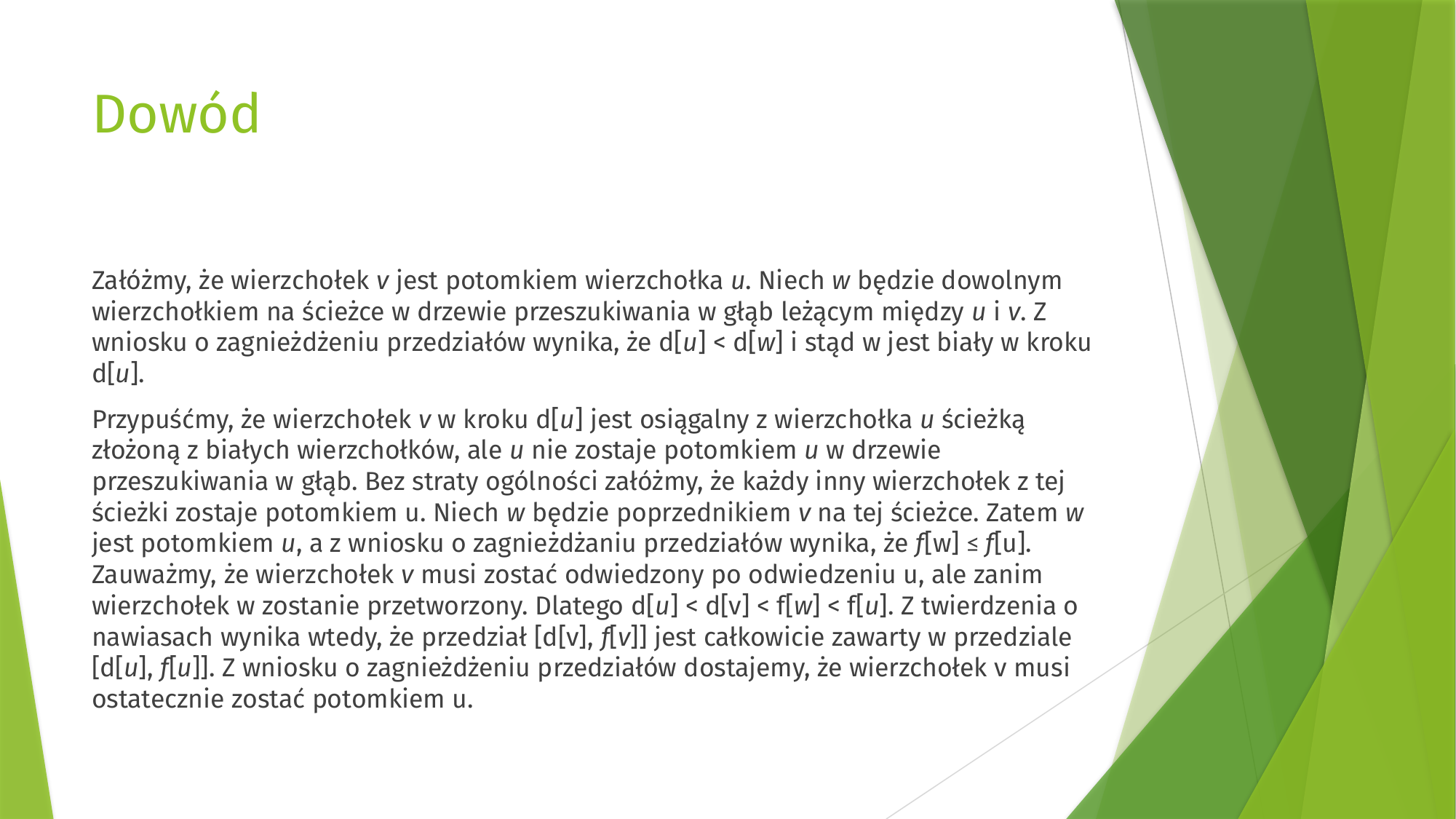

# Dowód
Załóżmy, że wierzchołek v jest potomkiem wierzchołka u. Niech w będzie dowolnym wierzchołkiem na ścieżce w drzewie przeszukiwania w głąb leżącym między u i v. Z wniosku o zagnieżdżeniu przedziałów wynika, że d[u] < d[w] i stąd w jest biały w kroku d[u].
Przypuśćmy, że wierzchołek v w kroku d[u] jest osiągalny z wierzchołka u ścieżką złożoną z białych wierzchołków, ale u nie zostaje potomkiem u w drzewie przeszukiwania w głąb. Bez straty ogólności załóżmy, że każdy inny wierzchołek z tej ścieżki zostaje potomkiem u. Niech w będzie poprzednikiem v na tej ścieżce. Zatem w jest potomkiem u, a z wniosku o zagnieżdżaniu przedziałów wynika, że f[w] ≤ f[u]. Zauważmy, że wierzchołek v musi zostać odwiedzony po odwiedzeniu u, ale zanim wierzchołek w zostanie przetworzony. Dlatego d[u] < d[v] < f[w] < f[u]. Z twierdzenia o nawiasach wynika wtedy, że przedział [d[v], f[v]] jest całkowicie zawarty w przedziale [d[u], f[u]]. Z wniosku o zagnieżdżeniu przedziałów dostajemy, że wierzchołek v musi ostatecznie zostać potomkiem u.